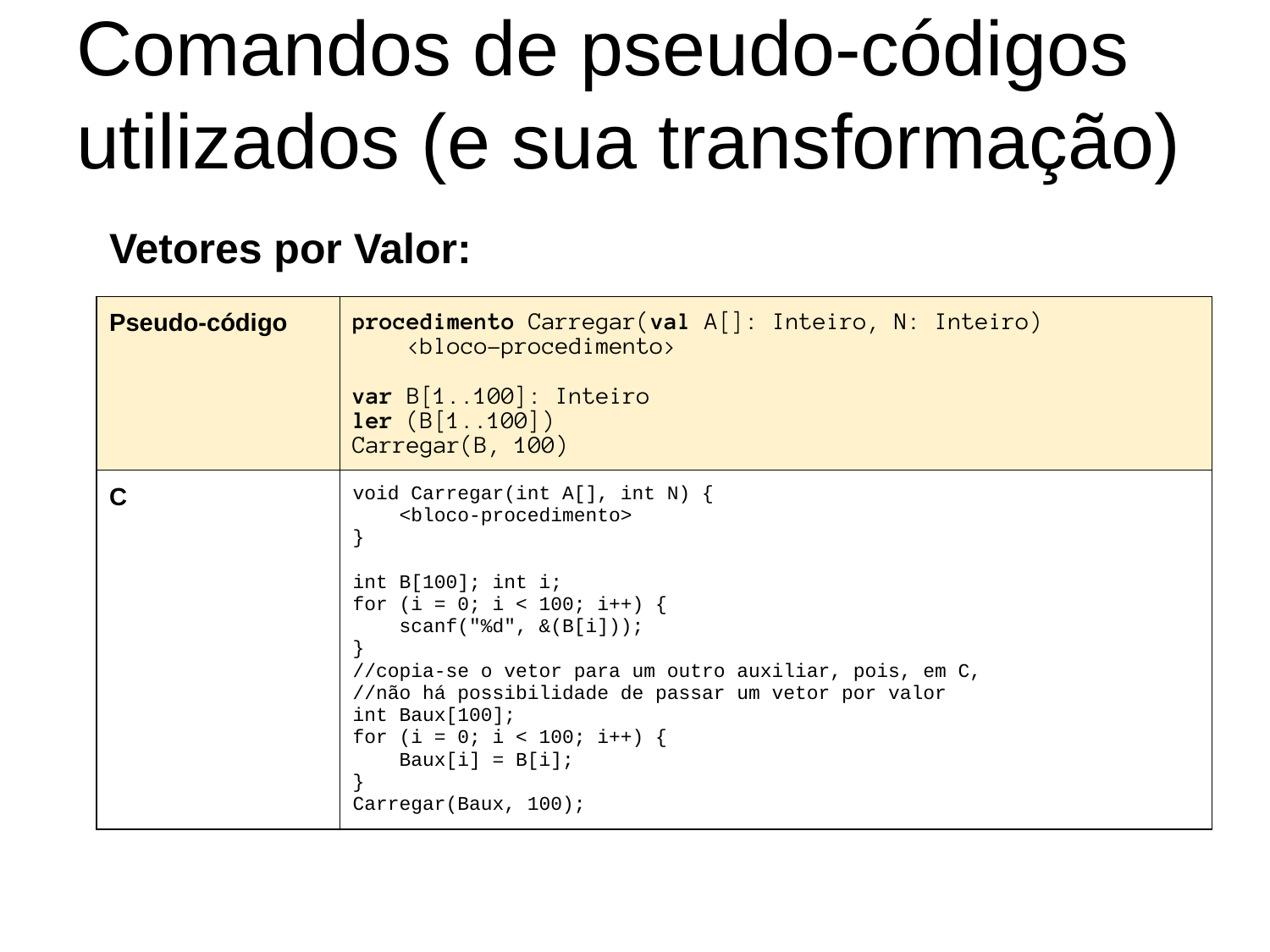

# Comandos de pseudo-códigos utilizados (e sua transformação)
Vetores por Valor:

| Pseudo-código | procedimento Carregar(val A[]: Inteiro, N: Inteiro) <bloco-procedimento> var B[1..100]: Inteiro ler (B[1..100]) Carregar(B, 100) |
| --- | --- |
| C | void Carregar(int A[], int N) { <bloco-procedimento> } int B[100]; int i; for (i = 0; i < 100; i++) { scanf("%d", &(B[i])); } //copia-se o vetor para um outro auxiliar, pois, em C, //não há possibilidade de passar um vetor por valor int Baux[100]; for (i = 0; i < 100; i++) { Baux[i] = B[i]; } Carregar(Baux, 100); |